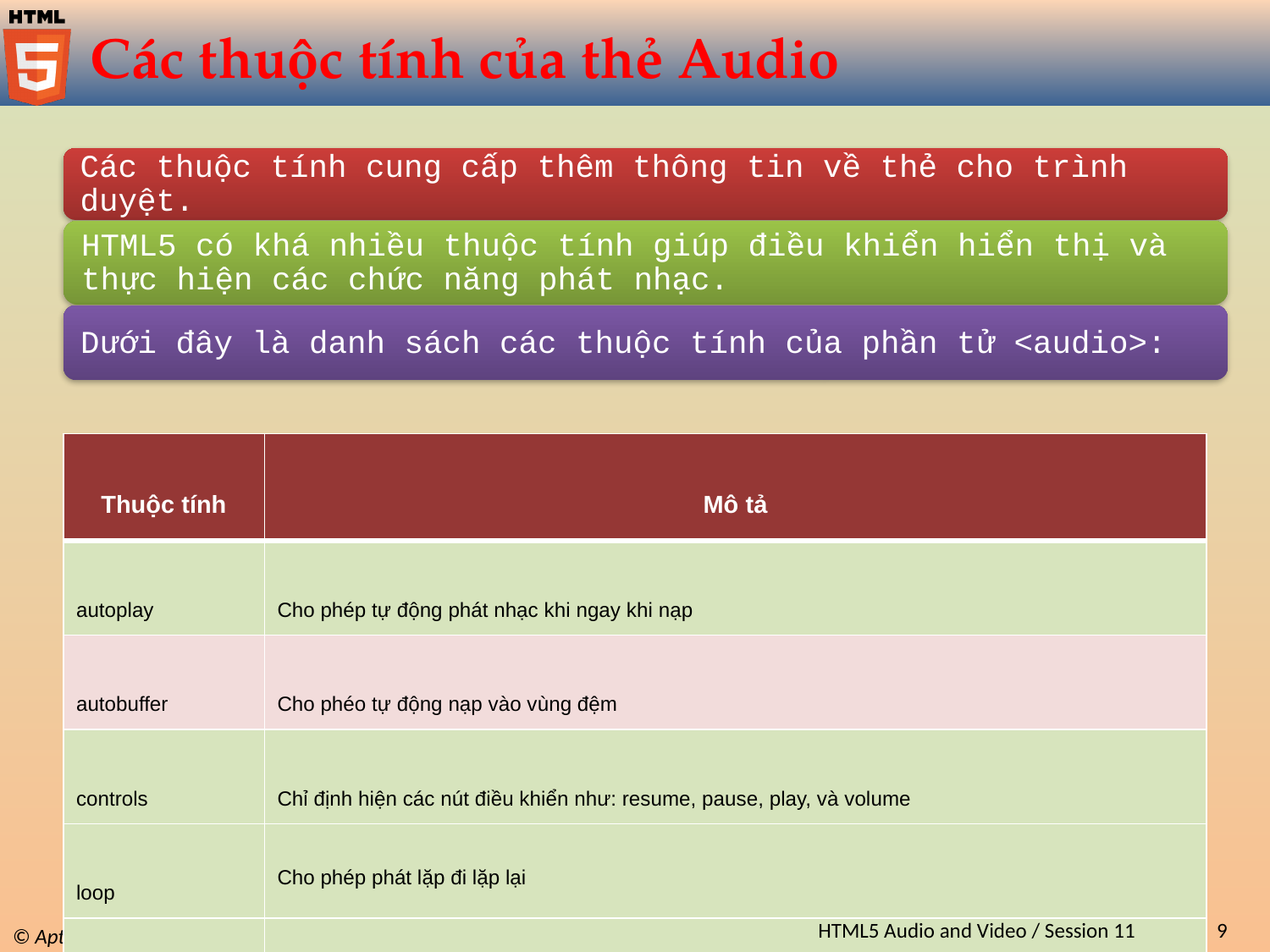

# Các thuộc tính của thẻ Audio
Các thuộc tính cung cấp thêm thông tin về thẻ cho trình duyệt.
HTML5 có khá nhiều thuộc tính giúp điều khiển hiển thị và thực hiện các chức năng phát nhạc.

Dưới đây là danh sách các thuộc tính của phần tử <audio>:

| Thuộc tính | Mô tả |
| --- | --- |
| autoplay | Cho phép tự động phát nhạc khi ngay khi nạp |
| autobuffer | Cho phéo tự động nạp vào vùng đệm |
| controls | Chỉ định hiện các nút điều khiển như: resume, pause, play, và volume |
| loop | Cho phép phát lặp đi lặp lại |
| preload | Cho phép nạp audio trước khi nạp trang web, để khi nạp xong trang web là có thể phát nhạc ngay |
HTML5 Audio and Video / Session 11
9